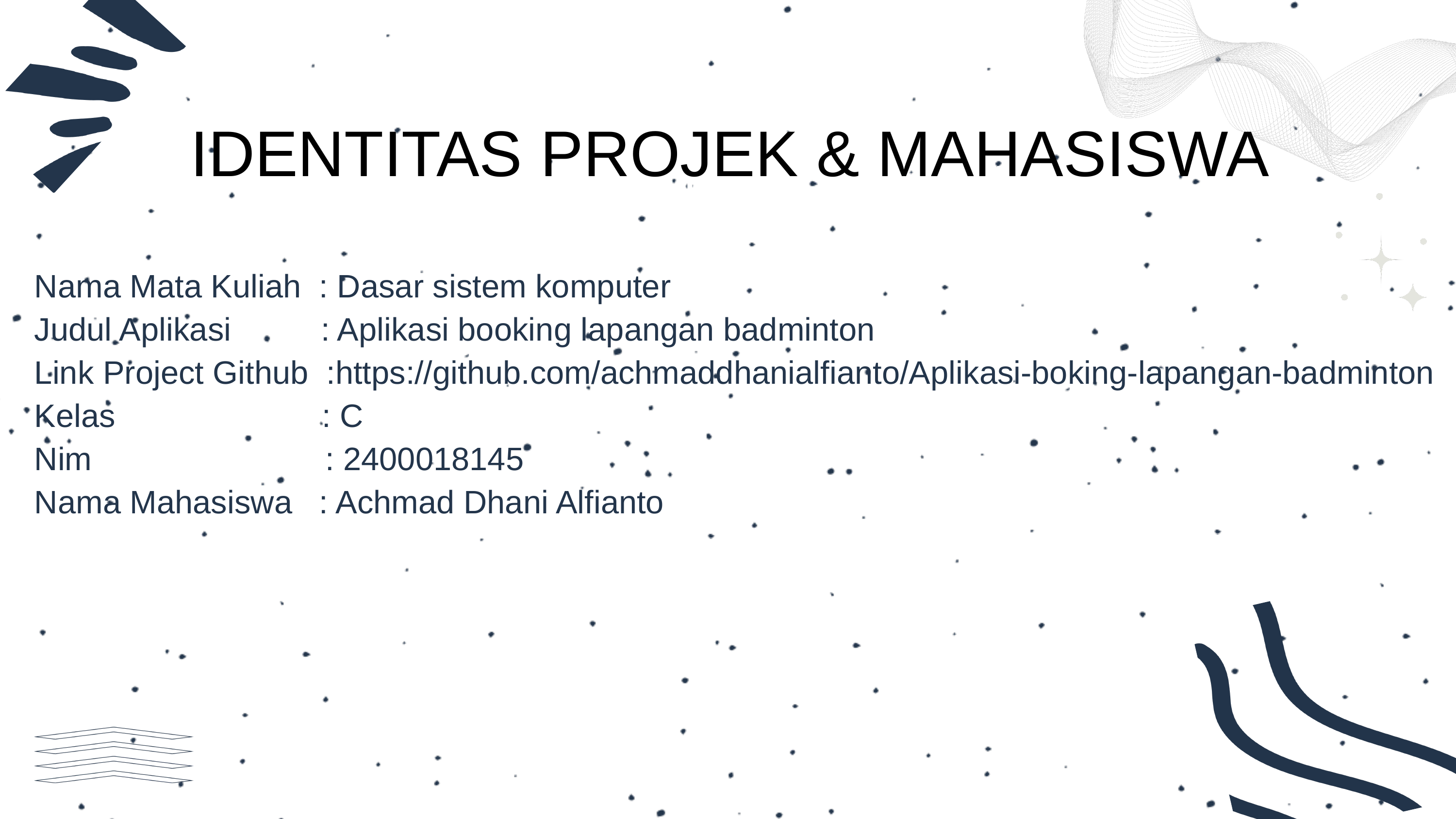

IDENTITAS PROJEK & MAHASISWA
IDENTITAS PROJECT & MAHASISWA

Nama Mata Kuliah  : Dasar sistem komputer
Judul Aplikasi          : Aplikasi booking lapangan badminton
Link Project Github  :https://github.com/achmaddhanialfianto/Aplikasi-boking-lapangan-badminton
Kelas                       : C
Nim                          : 2400018145
Nama Mahasiswa   : Achmad Dhani Alfianto